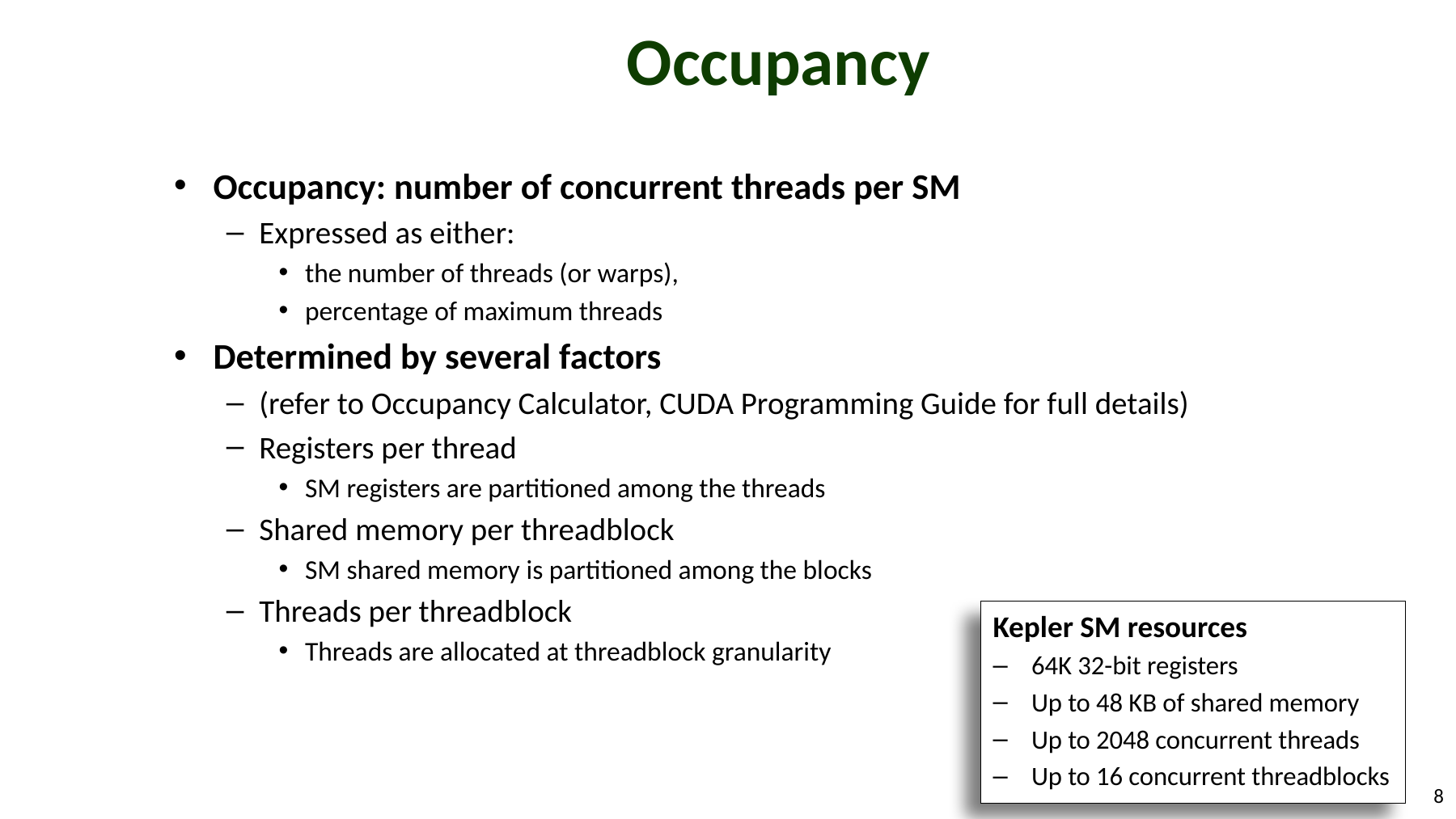

# Occupancy
Occupancy: number of concurrent threads per SM
Expressed as either:
the number of threads (or warps),
percentage of maximum threads
Determined by several factors
(refer to Occupancy Calculator, CUDA Programming Guide for full details)
Registers per thread
SM registers are partitioned among the threads
Shared memory per threadblock
SM shared memory is partitioned among the blocks
Threads per threadblock
Threads are allocated at threadblock granularity
Kepler SM resources
64K 32-bit registers
Up to 48 KB of shared memory
Up to 2048 concurrent threads
Up to 16 concurrent threadblocks

8
© 2012, NVIDIA